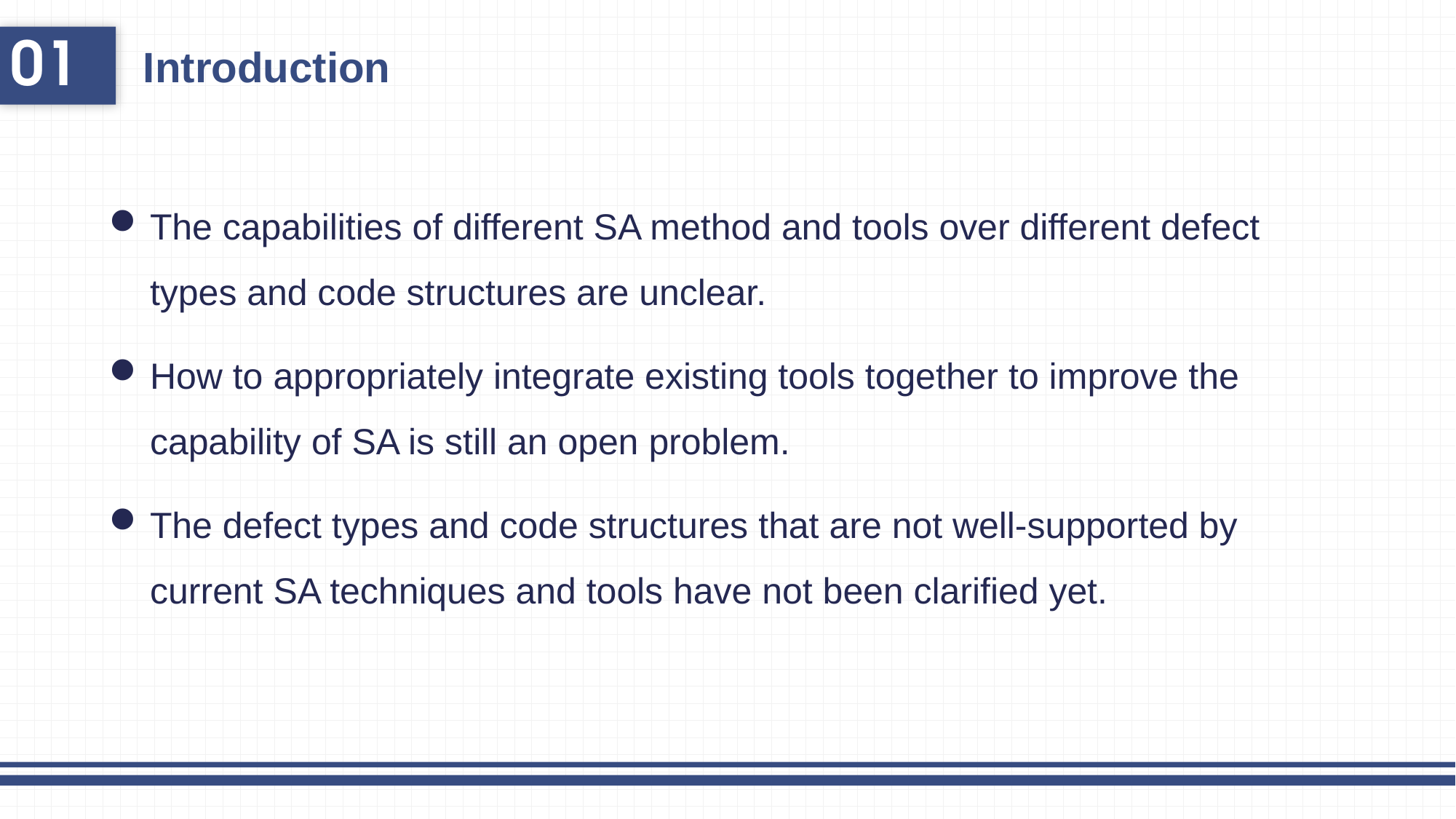

01
Introduction
The capabilities of different SA method and tools over different defect types and code structures are unclear.
How to appropriately integrate existing tools together to improve the capability of SA is still an open problem.
The defect types and code structures that are not well-supported by current SA techniques and tools have not been clarified yet.